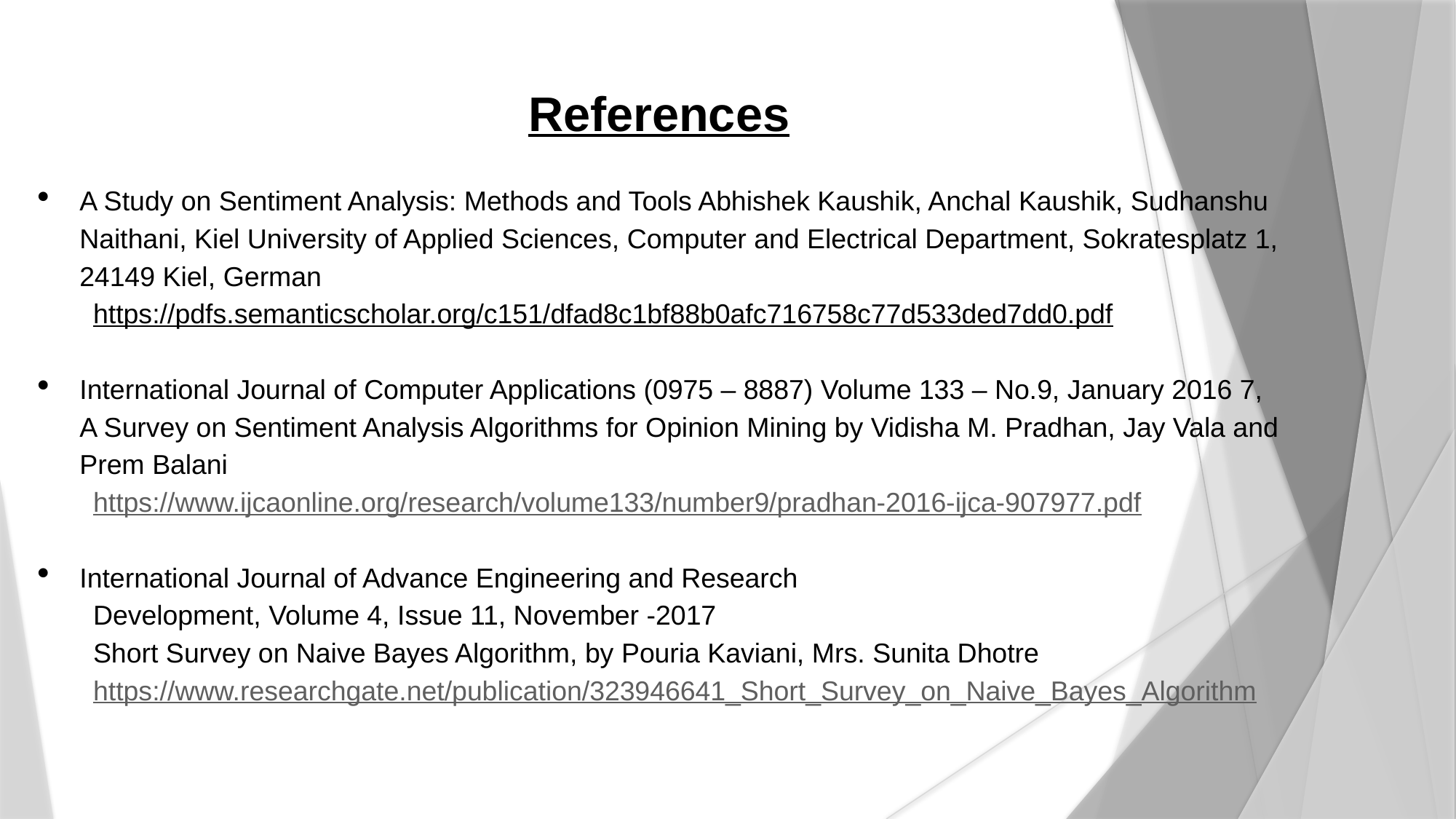

References

A Study on Sentiment Analysis: Methods and Tools Abhishek Kaushik, Anchal Kaushik, Sudhanshu Naithani, Kiel University of Applied Sciences, Computer and Electrical Department, Sokratesplatz 1, 24149 Kiel, German
https://pdfs.semanticscholar.org/c151/dfad8c1bf88b0afc716758c77d533ded7dd0.pdf

International Journal of Computer Applications (0975 – 8887) Volume 133 – No.9, January 2016 7, A Survey on Sentiment Analysis Algorithms for Opinion Mining by Vidisha M. Pradhan, Jay Vala and Prem Balani
https://www.ijcaonline.org/research/volume133/number9/pradhan-2016-ijca-907977.pdf

International Journal of Advance Engineering and Research
Development, Volume 4, Issue 11, November -2017
Short Survey on Naive Bayes Algorithm, by Pouria Kaviani, Mrs. Sunita Dhotre
https://www.researchgate.net/publication/323946641_Short_Survey_on_Naive_Bayes_Algorithm